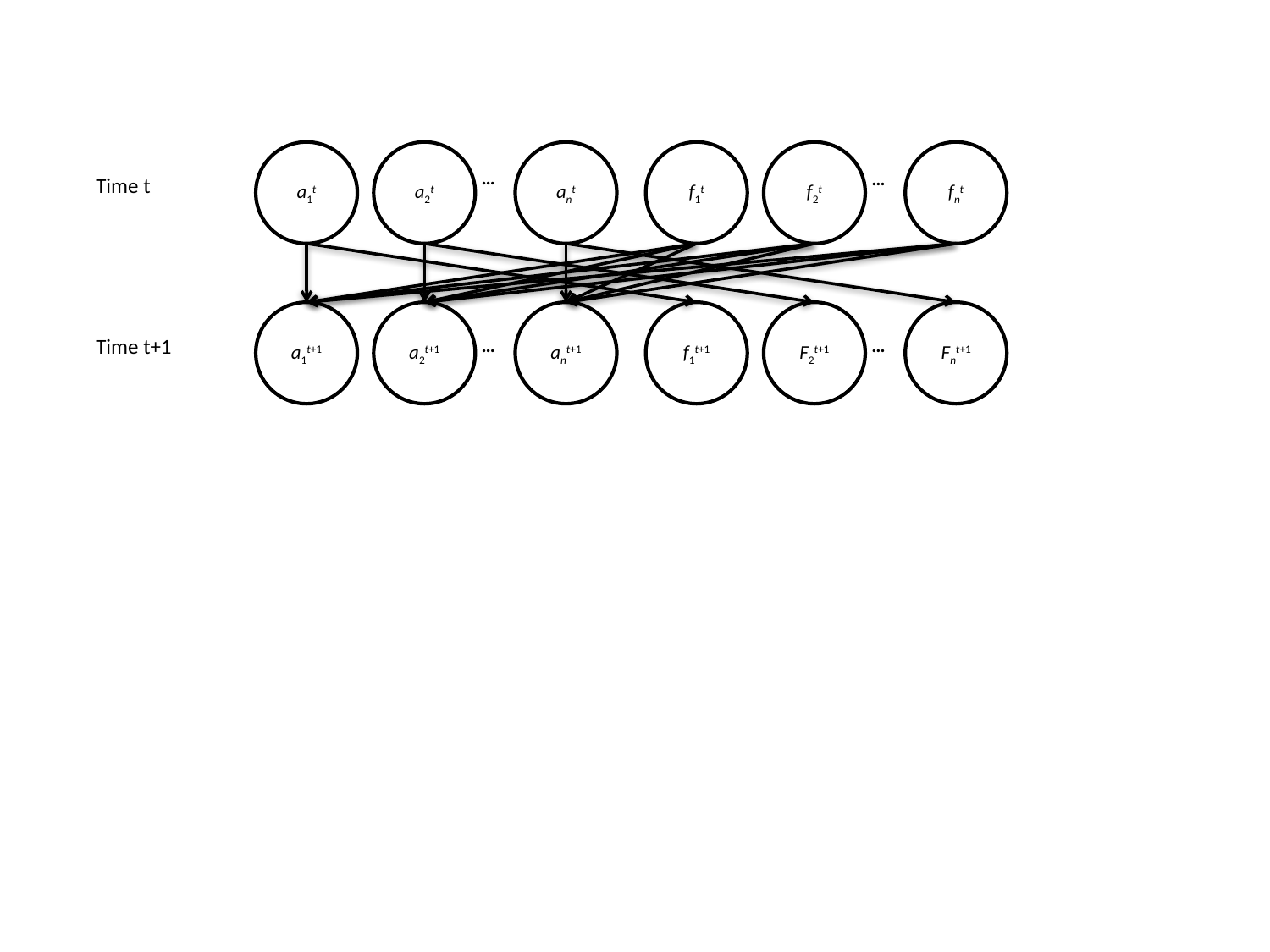

a1t
a2t
ant
f1t
f2t
fnt
…
…
Time t
a1t+1
a2t+1
ant+1
f1t+1
F2t+1
Fnt+1
Time t+1
…
…